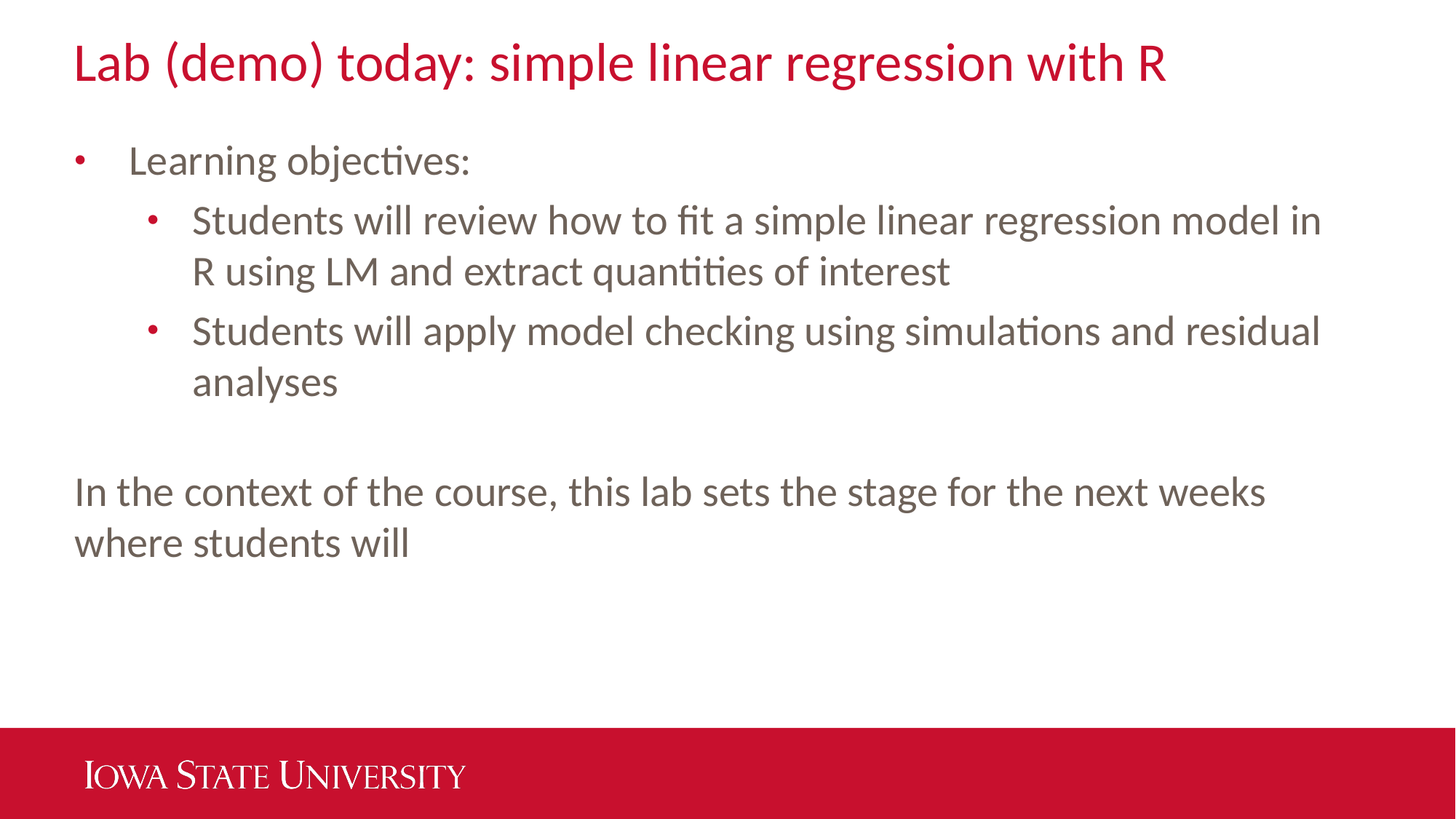

# Lab (demo) today: simple linear regression with R
Learning objectives:
Students will review how to fit a simple linear regression model in R using LM and extract quantities of interest
Students will apply model checking using simulations and residual analyses
In the context of the course, this lab sets the stage for the next weeks where students will